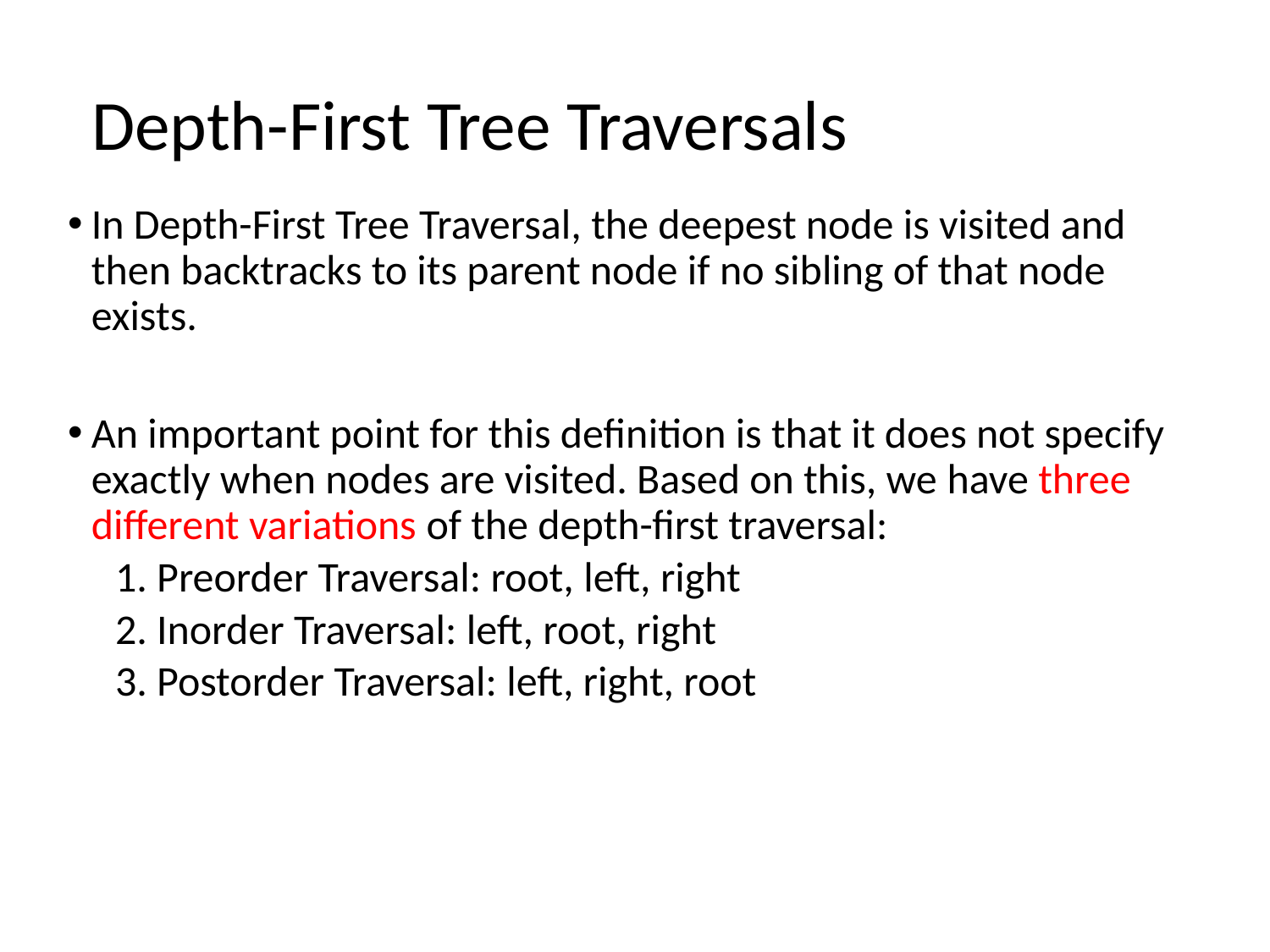

Depth-First Tree Traversals
In Depth-First Tree Traversal, the deepest node is visited and then backtracks to its parent node if no sibling of that node exists.

An important point for this definition is that it does not specify exactly when nodes are visited. Based on this, we have three different variations of the depth-first traversal:
1. Preorder Traversal: root, left, right
2. Inorder Traversal: left, root, right
3. Postorder Traversal: left, right, root